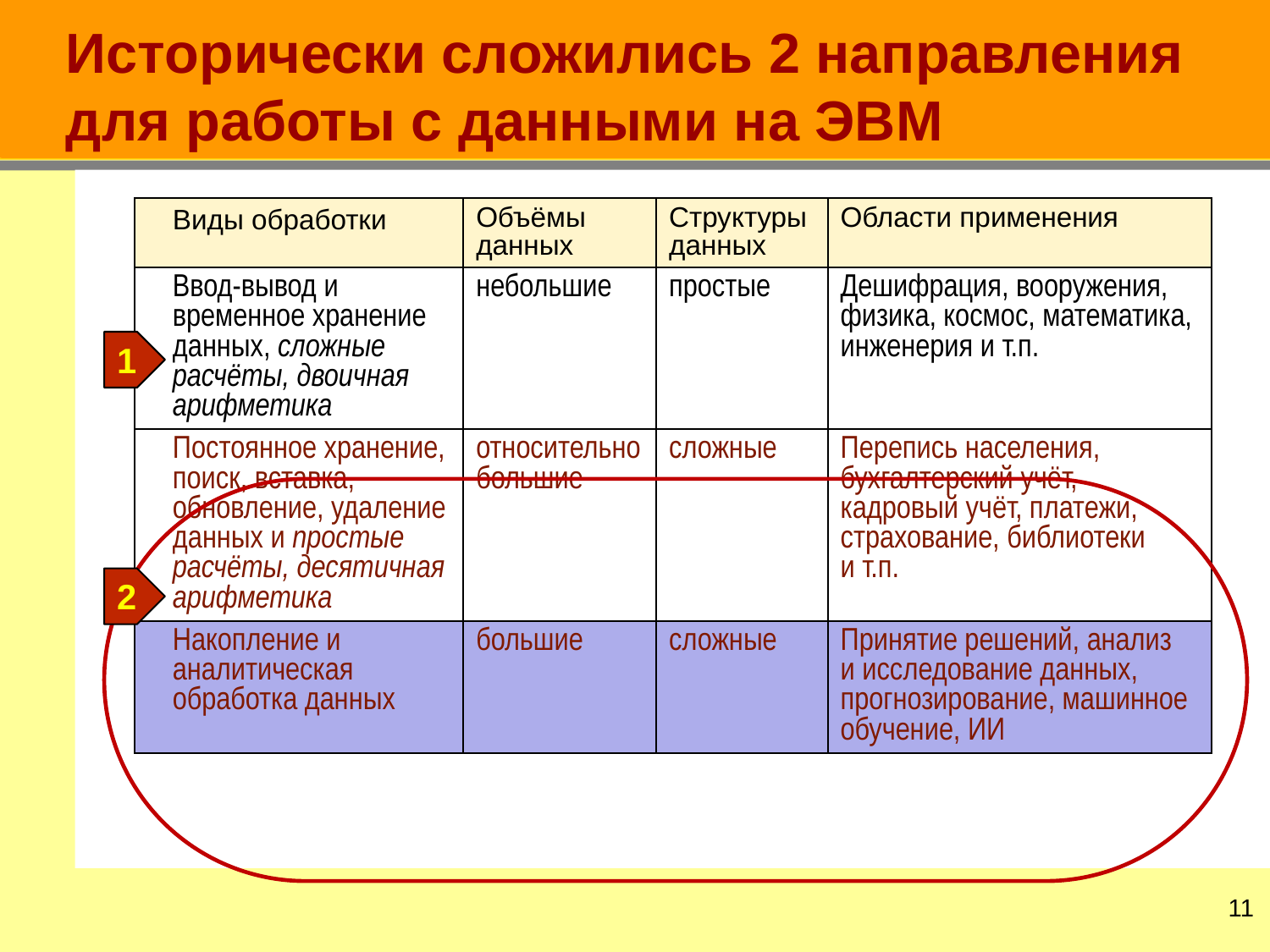

Исторически сложились 2 направления для работы с данными на ЭВМ

| Виды обработки | Объёмы данных | Структуры данных | Области применения |
| --- | --- | --- | --- |
| Ввод-вывод и временное хранение данных, сложные расчёты, двоичная арифметика | небольшие | простые | Дешифрация, вооружения, физика, космос, математика, инженерия и т.п. |
| Постоянное хранение, поиск, вставка, обновление, удаление данных и простые расчёты, десятичная арифметика | относительно большие | сложные | Перепись населения, бухгалтерский учёт, кадровый учёт, платежи, страхование, библиотеки и т.п. |
| Накопление и аналитическая обработка данных | большие | сложные | Принятие решений, анализ и исследование данных, прогнозирование, машинное обучение, ИИ |
1

2
11